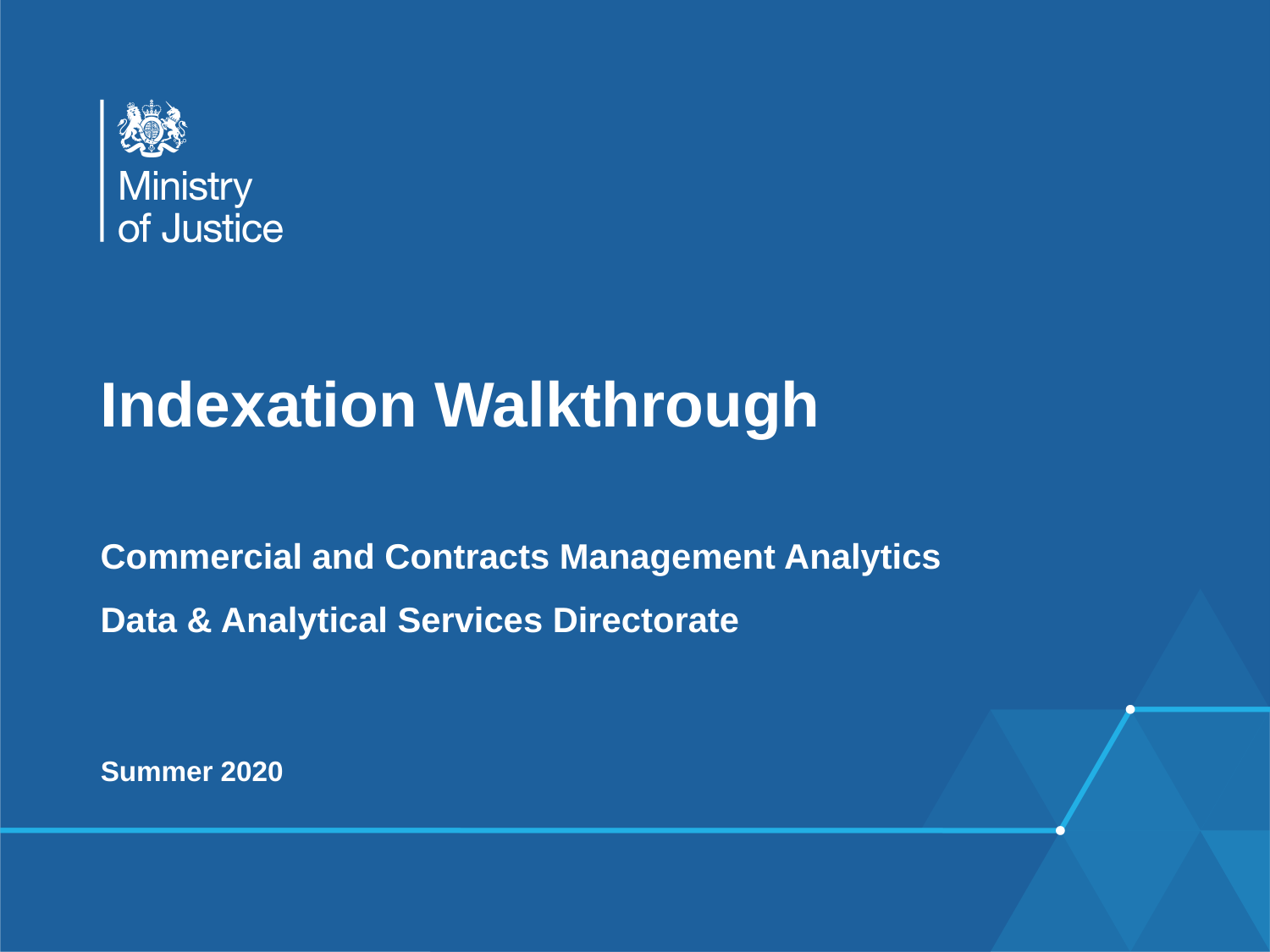

# Indexation Walkthrough
Commercial and Contracts Management Analytics
Data & Analytical Services Directorate
Summer 2020